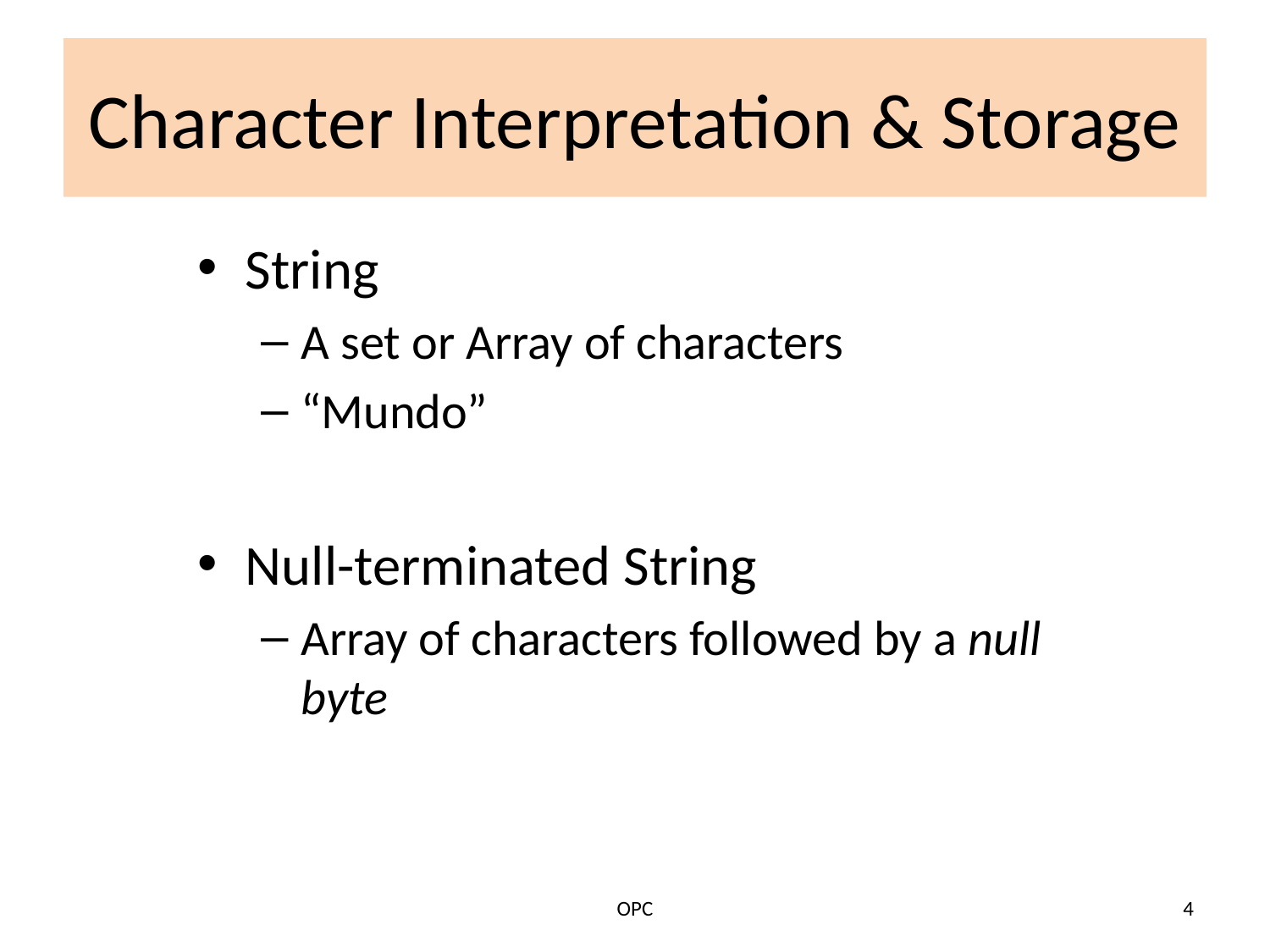

# Character Interpretation & Storage
String
A set or Array of characters
“Mundo”

Null-terminated String
Array of characters followed by a null byte
OPC
4